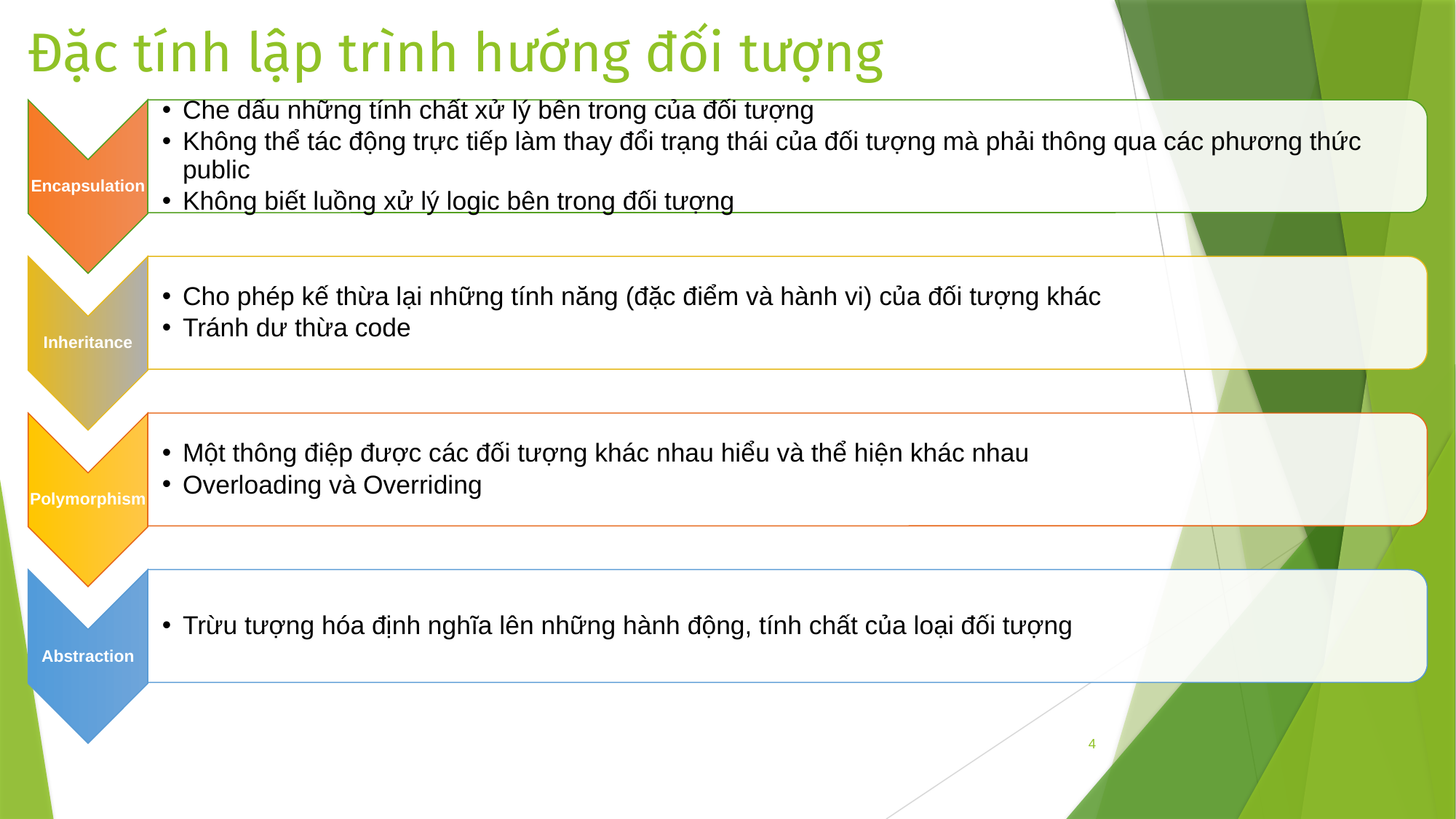

# Đặc tính lập trình hướng đối tượng

Che dấu những tính chất xử lý bên trong của đối tượng
Không thể tác động trực tiếp làm thay đổi trạng thái của đối tượng mà phải thông qua các phương thức public
Không biết luồng xử lý logic bên trong đối tượng

Encapsulation
Cho phép kế thừa lại những tính năng (đặc điểm và hành vi) của đối tượng khác
Tránh dư thừa code

Inheritance
Một thông điệp được các đối tượng khác nhau hiểu và thể hiện khác nhau
Overloading và Overriding

Polymorphism
Trừu tượng hóa định nghĩa lên những hành động, tính chất của loại đối tượng

Abstraction
4